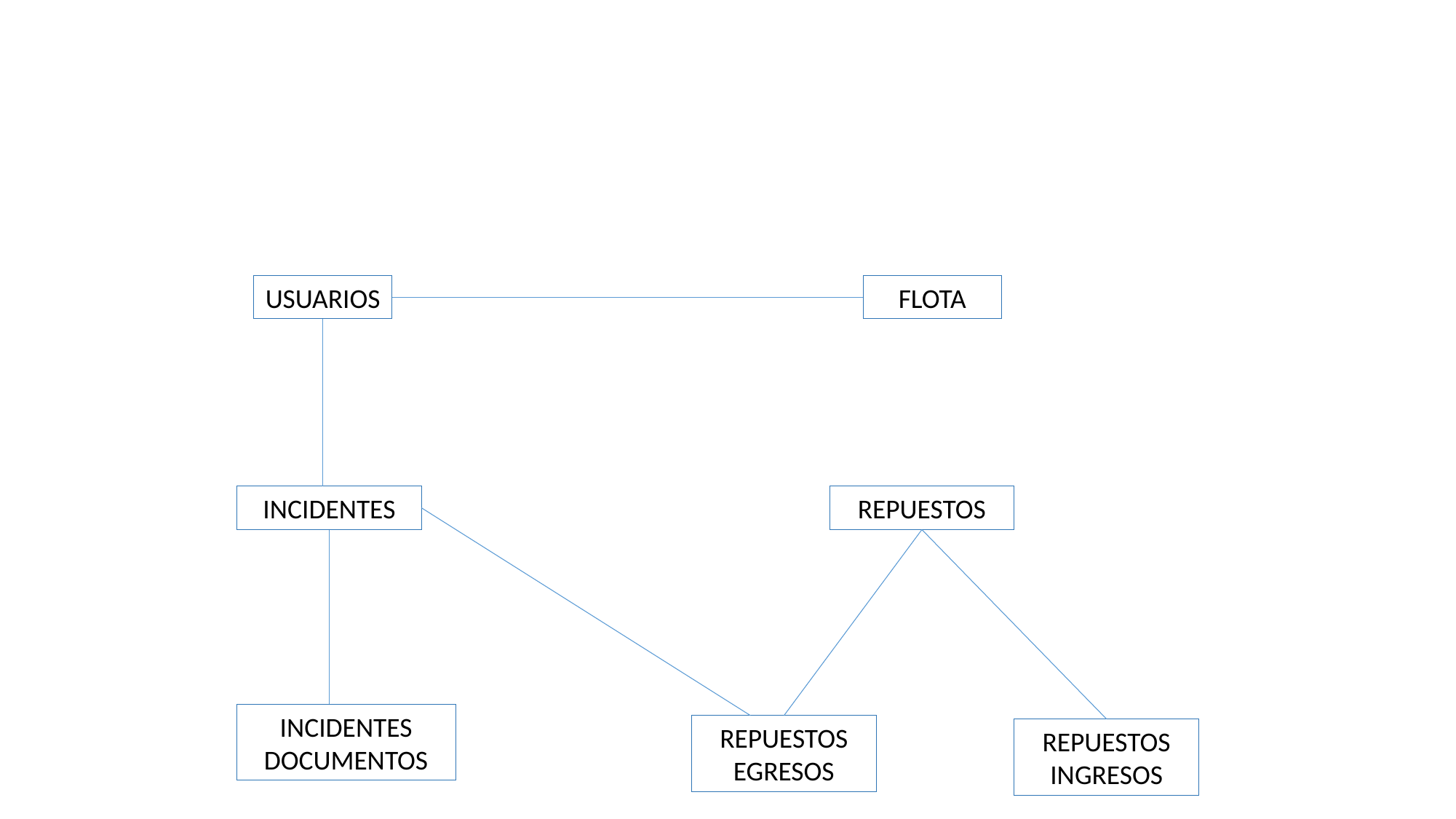

USUARIOS
FLOTA
INCIDENTES
REPUESTOS
INCIDENTES DOCUMENTOS
REPUESTOS EGRESOS
REPUESTOS INGRESOS